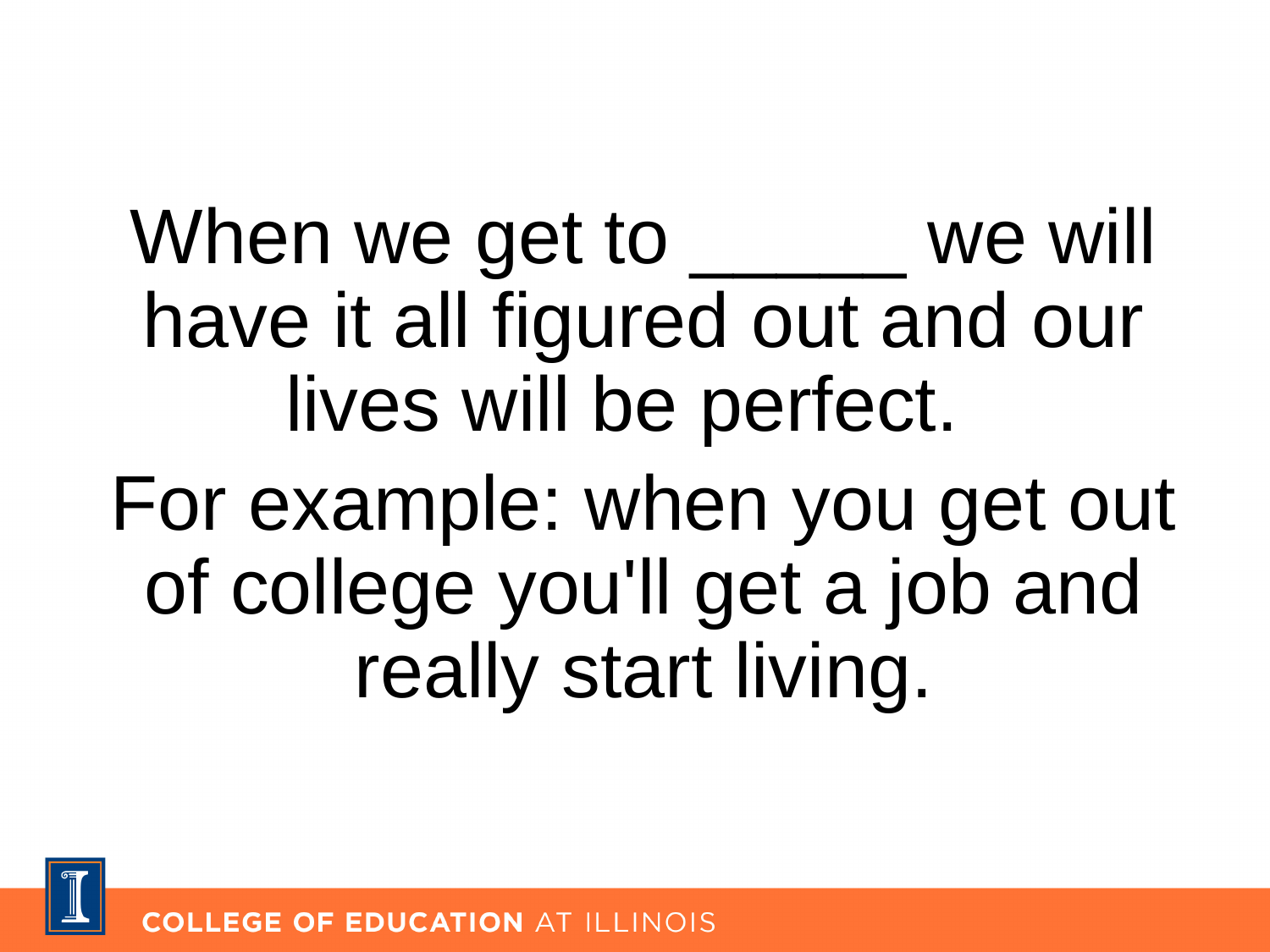

When we get to _____ we will have it all figured out and our lives will be perfect.
For example: when you get out of college you'll get a job and really start living.